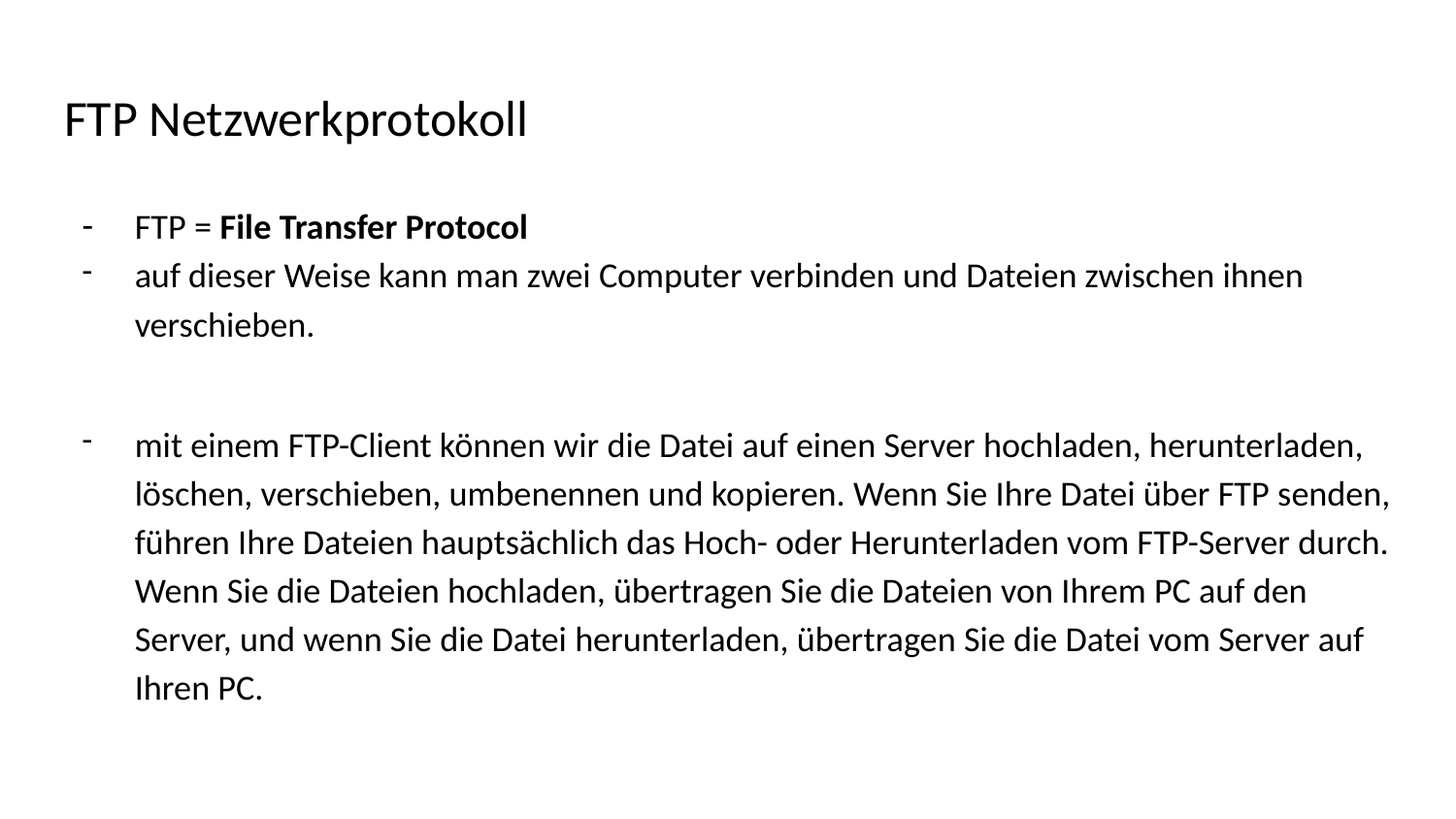

# FTP Netzwerkprotokoll
FTP = File Transfer Protocol
auf dieser Weise kann man zwei Computer verbinden und Dateien zwischen ihnen verschieben.

mit einem FTP-Client können wir die Datei auf einen Server hochladen, herunterladen, löschen, verschieben, umbenennen und kopieren. Wenn Sie Ihre Datei über FTP senden, führen Ihre Dateien hauptsächlich das Hoch- oder Herunterladen vom FTP-Server durch. Wenn Sie die Dateien hochladen, übertragen Sie die Dateien von Ihrem PC auf den Server, und wenn Sie die Datei herunterladen, übertragen Sie die Datei vom Server auf Ihren PC.